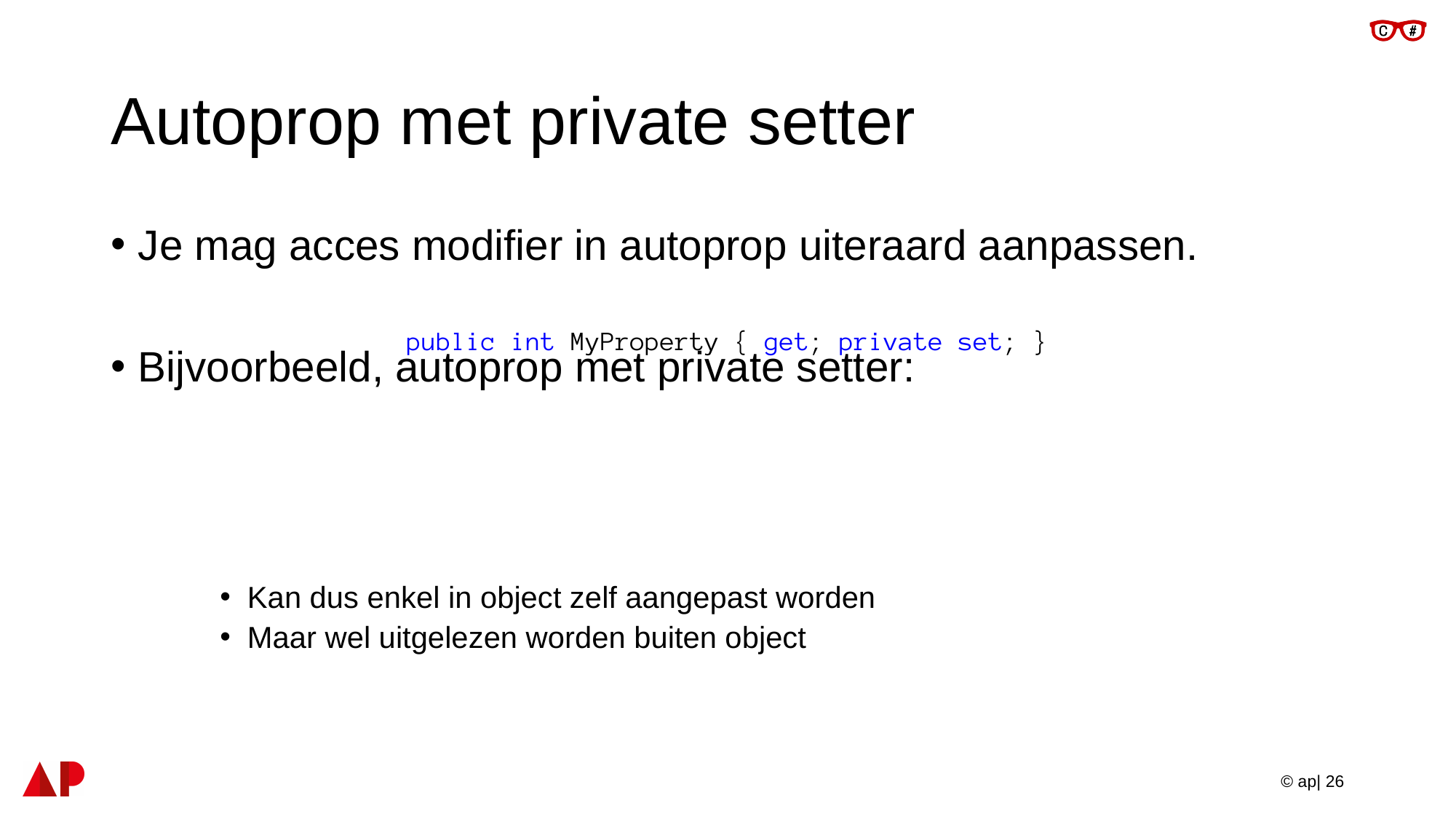

# Autoprop met private setter
Je mag acces modifier in autoprop uiteraard aanpassen.

Bijvoorbeeld, autoprop met private setter:

Kan dus enkel in object zelf aangepast worden
Maar wel uitgelezen worden buiten object

public int MyProperty { get; private set; }
© ap| 26